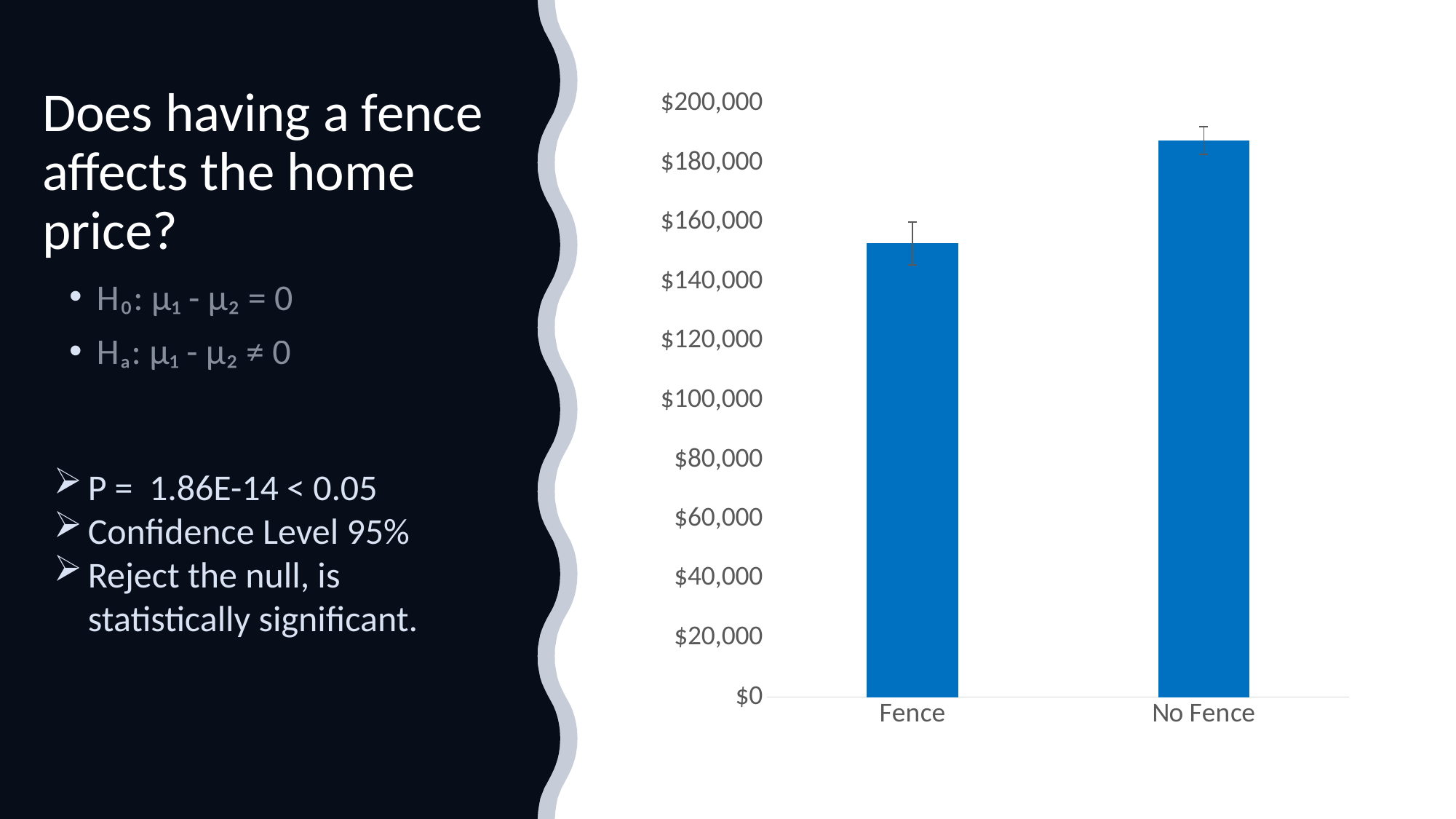

### Chart

| Category |  |
|---|---|
| Fence | 152912.00711743772 |
| No Fence | 187596.83799830364 |
# Does having a fence affects the home price?
H₀: μ₁ - μ₂ = 0
Hₐ: μ₁ - μ₂ ≠ 0

P =  1.86E-14 < 0.05
Confidence Level 95%
Reject the null, is statistically significant.